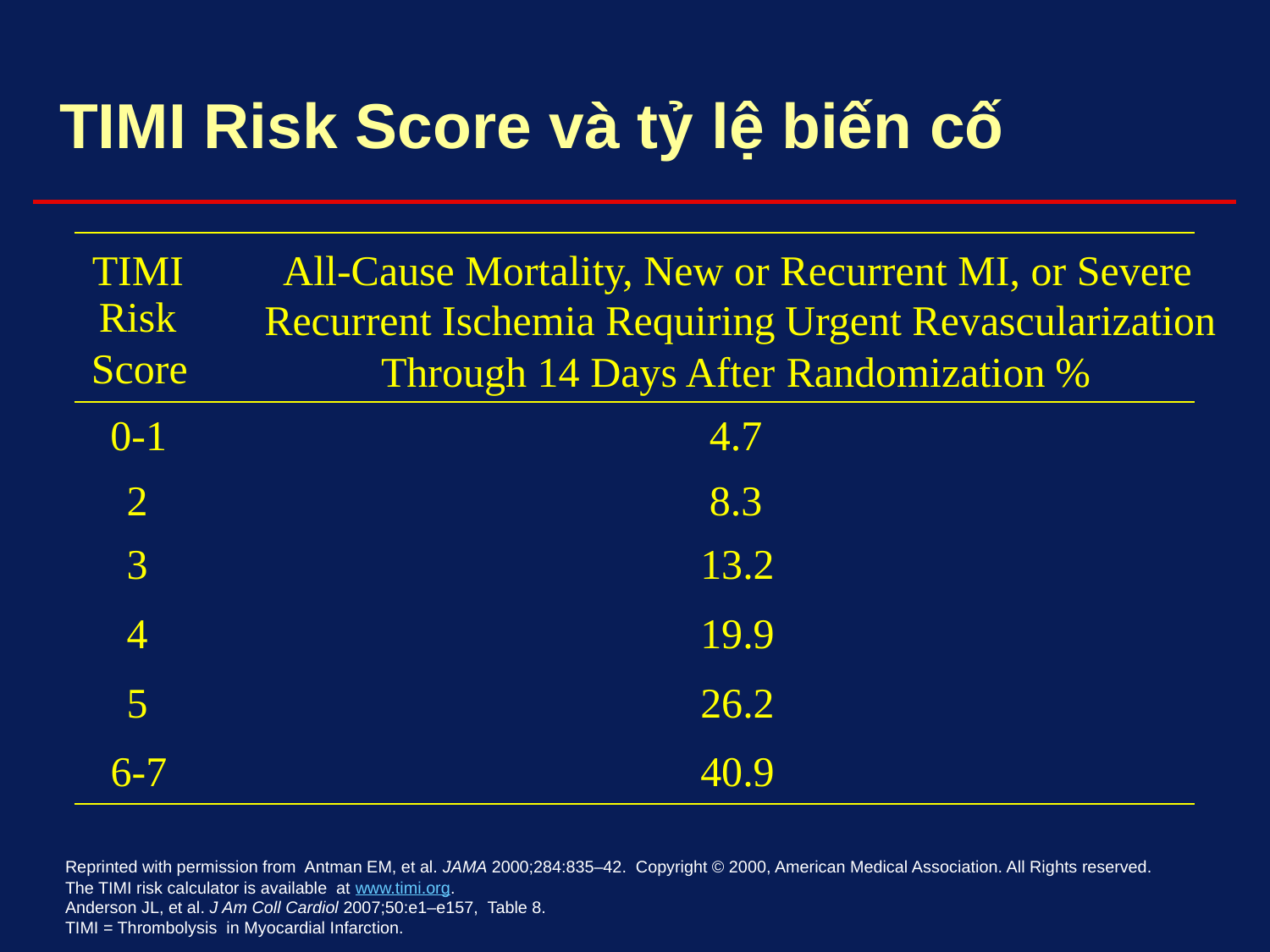

TIMI
Risk Score và tỷ lệ biến cố

TIMI
Risk
Score
All-Cause Mortality, New or Recurrent MI, or Severe
Recurrent Ischemia Requiring
Urgent Revascularization
Through
14
Days
After
Randomization
%

0-1
2
3
4
5
6-7
4.7
8.3
13.2
19.9
26.2
40.9

Reprinted with permission from  Antman EM, et al. JAMA 2000;284:835–42.  Copyright © 2000, American Medical Association. All Rights reserved.
The TIMI risk calculator is available  at www.timi.org.
Anderson JL, et al. J Am Coll Cardiol 2007;50:e1–e157,  Table 8.
TIMI = Thrombolysis  in Myocardial Infarction.